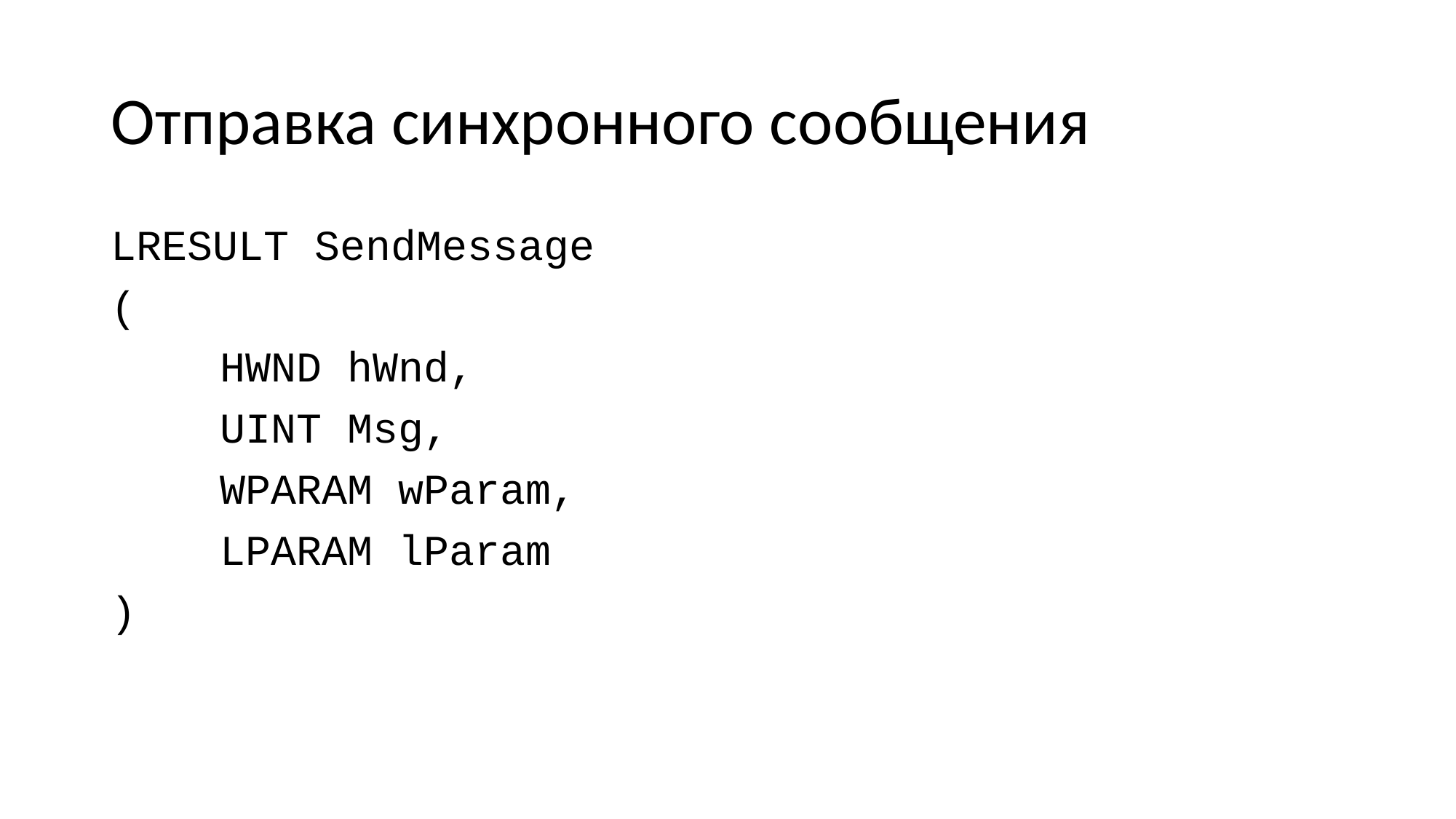

# Отправка синхронного сообщения
LRESULT SendMessage
(
	HWND hWnd,
	UINT Msg,
	WPARAM wParam,
	LPARAM lParam
)